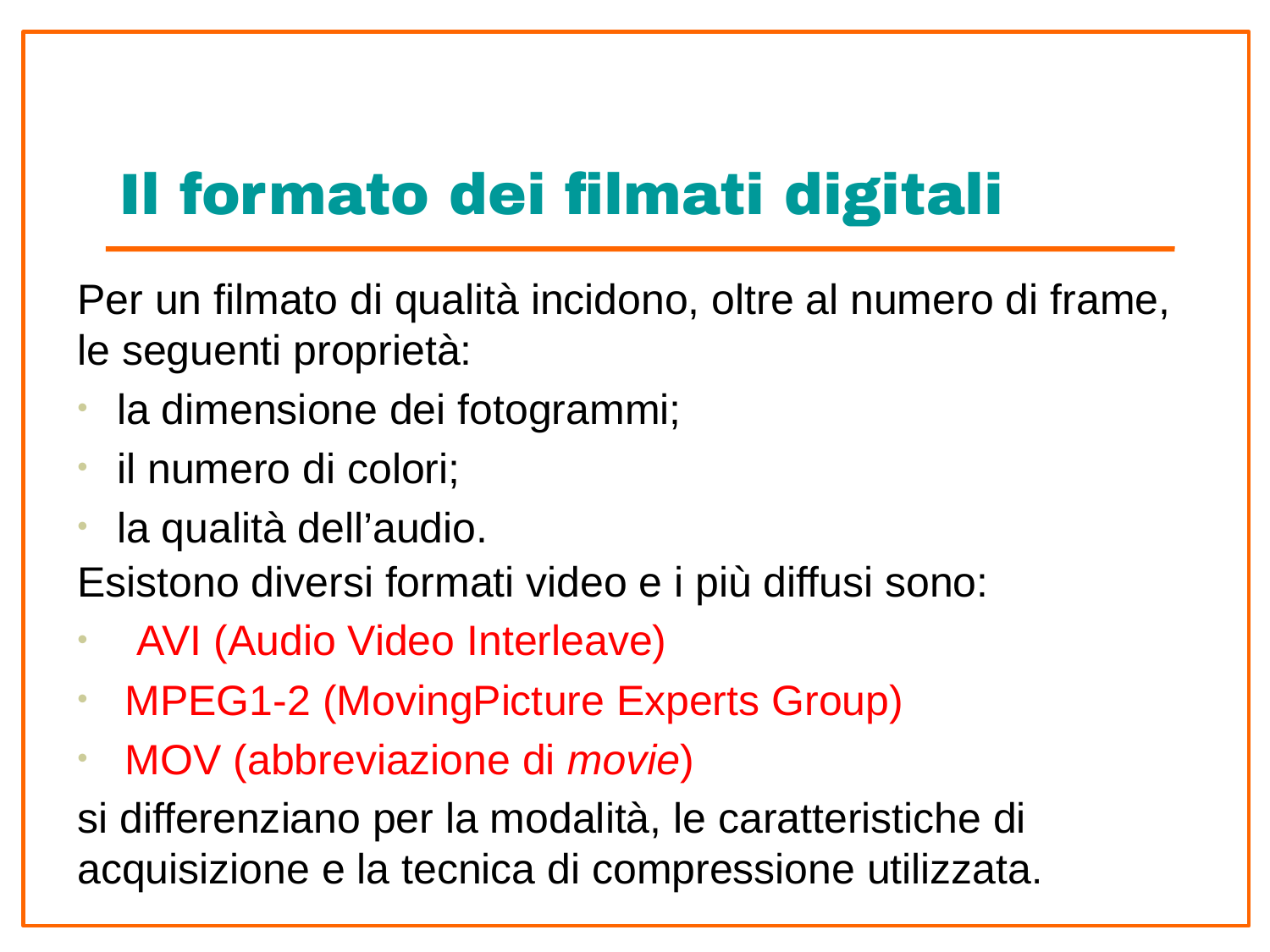

# Il formato dei filmati digitali
Per un filmato di qualità incidono, oltre al numero di frame, le seguenti proprietà:
la dimensione dei fotogrammi;
il numero di colori;
la qualità dell’audio.
Esistono diversi formati video e i più diffusi sono:
 AVI (Audio Video Interleave)
MPEG1-2 (MovingPicture Experts Group)
MOV (abbreviazione di movie)
si differenziano per la modalità, le caratteristiche di acquisizione e la tecnica di compressione utilizzata.